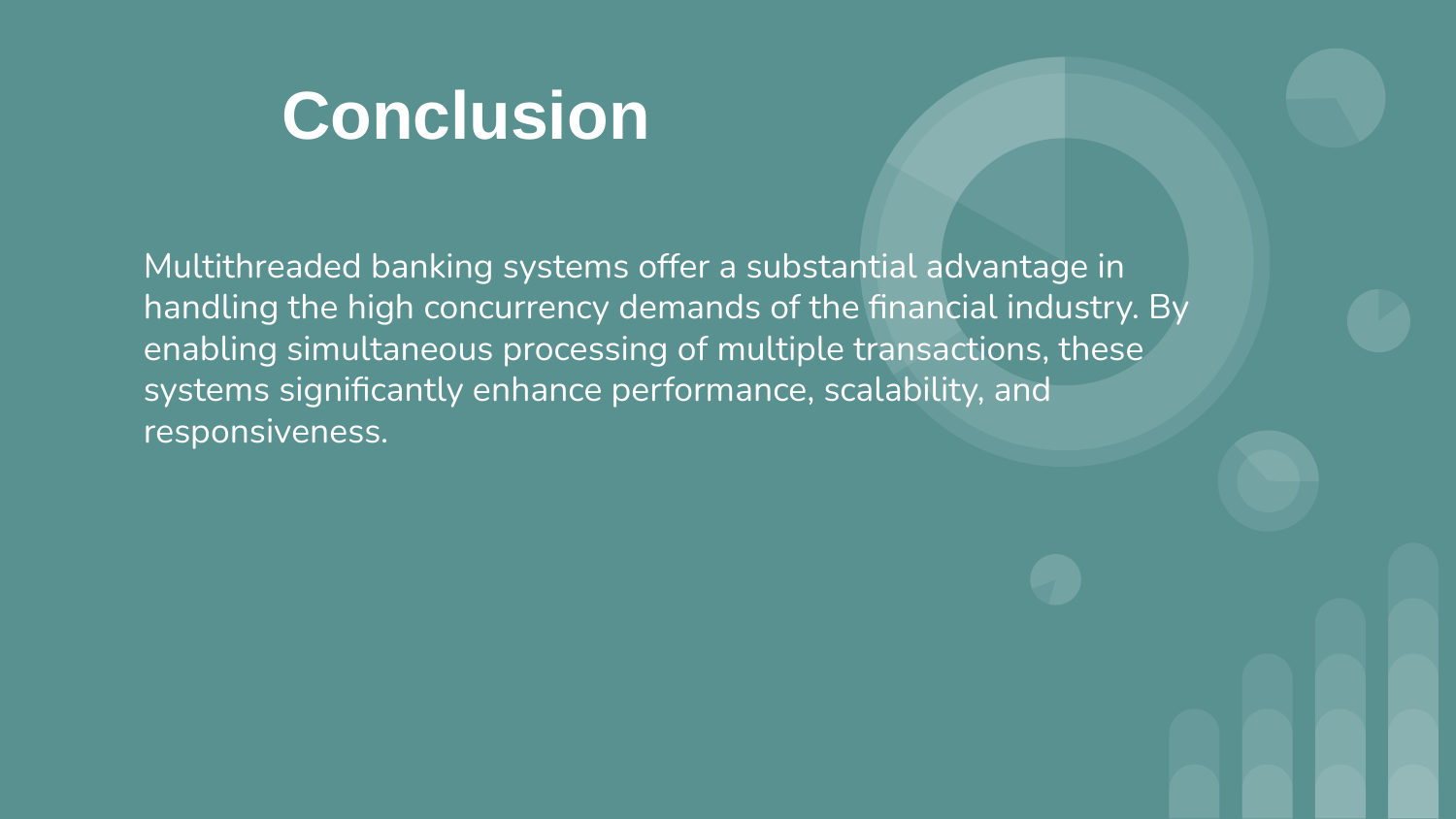

# Conclusion
Multithreaded banking systems offer a substantial advantage in handling the high concurrency demands of the financial industry. By enabling simultaneous processing of multiple transactions, these systems significantly enhance performance, scalability, and responsiveness.